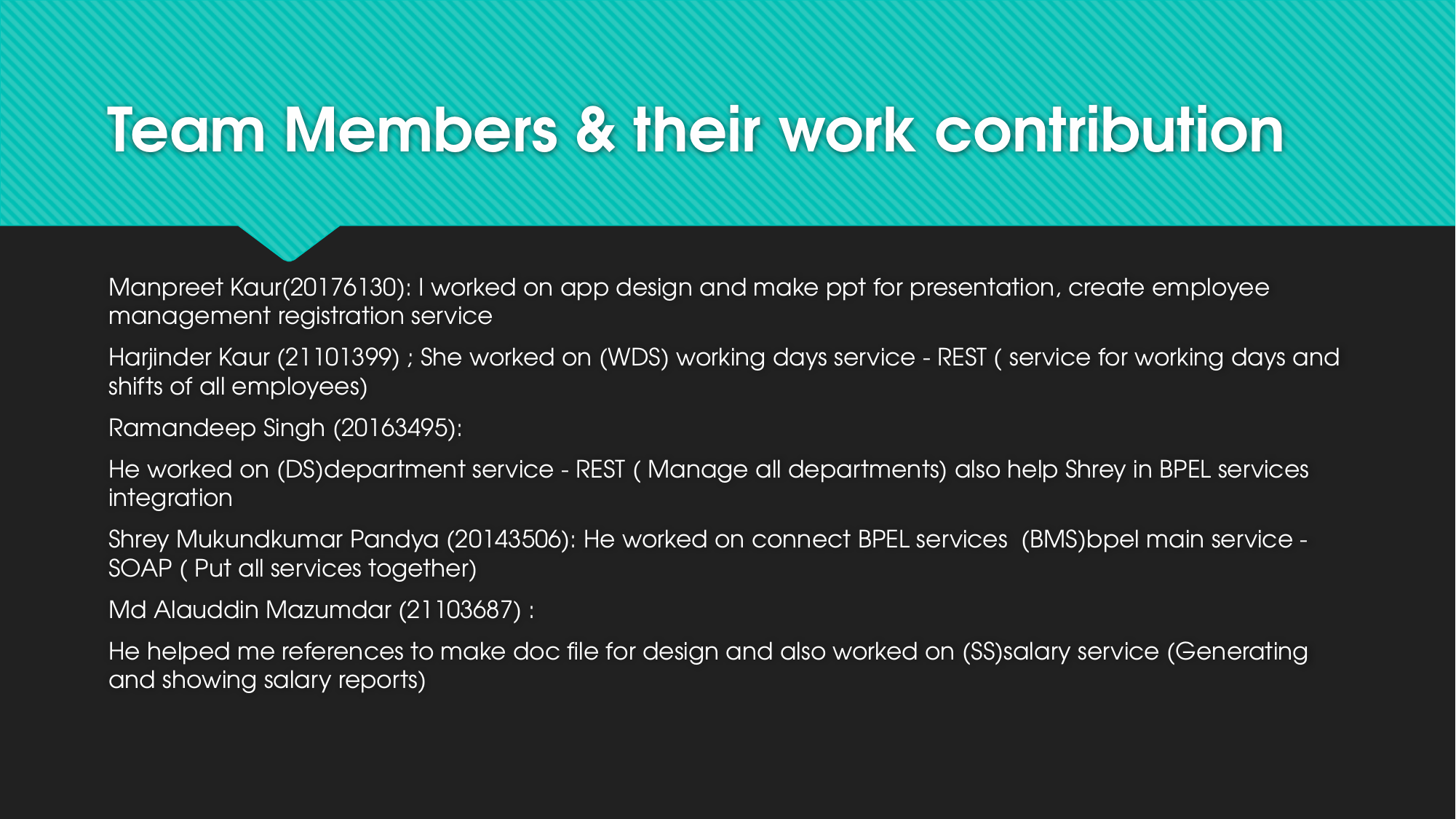

# Team Members & their work contribution
Manpreet Kaur(20176130): I worked on app design and make ppt for presentation, create employee management registration service
Harjinder Kaur (21101399) ; She worked on (WDS) working days service - REST ( service for working days and shifts of all employees)
Ramandeep Singh (20163495):
He worked on (DS)department service - REST ( Manage all departments) also help Shrey in BPEL services integration
Shrey Mukundkumar Pandya (20143506): He worked on connect BPEL services  (BMS)bpel main service - SOAP ( Put all services together)
Md Alauddin Mazumdar (21103687) :
He helped me references to make doc file for design and also worked on (SS)salary service (Generating and showing salary reports)